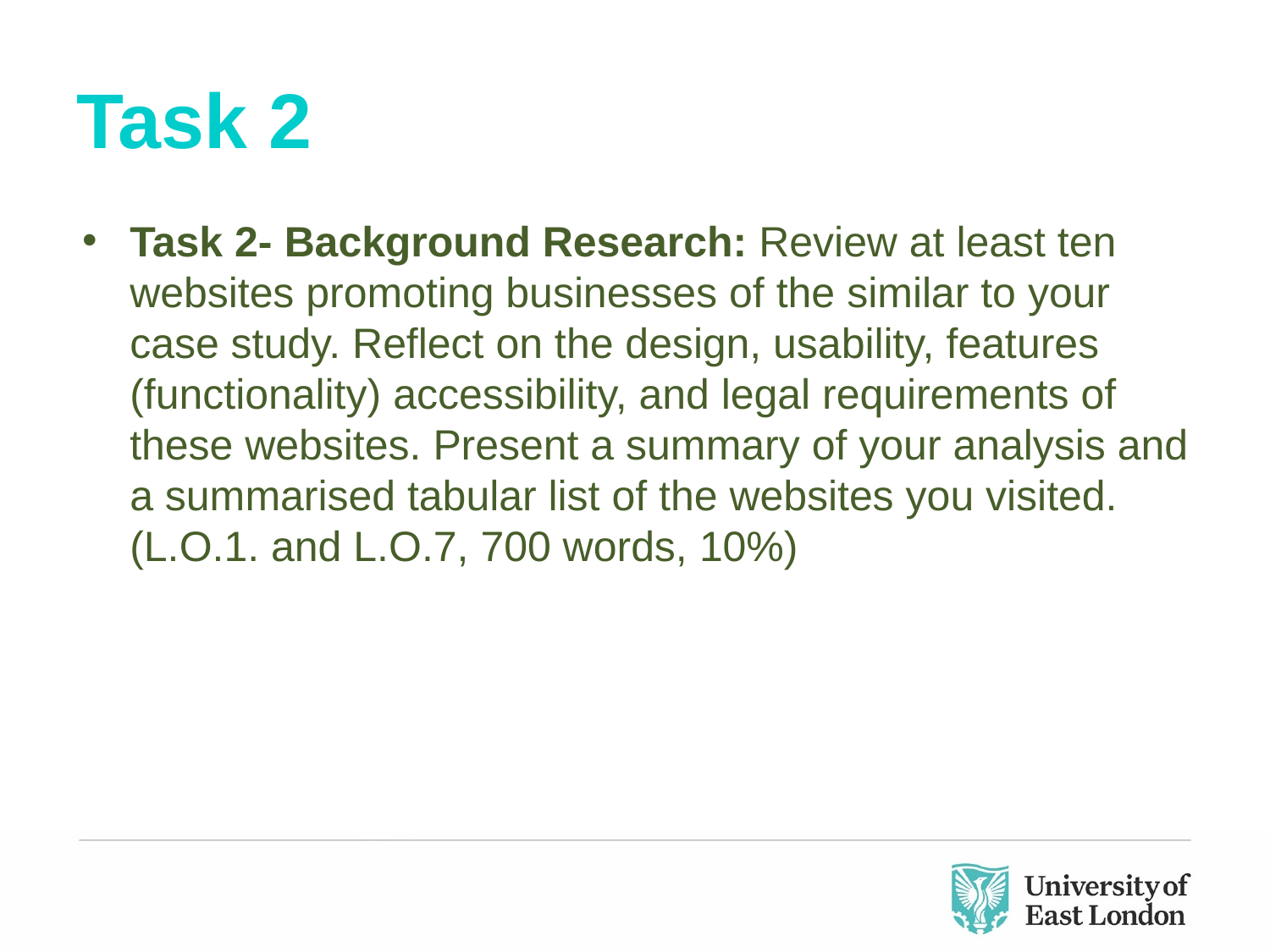

# Task 2
Task 2- Background Research: Review at least ten websites promoting businesses of the similar to your case study. Reflect on the design, usability, features (functionality) accessibility, and legal requirements of these websites. Present a summary of your analysis and a summarised tabular list of the websites you visited. (L.O.1. and L.O.7, 700 words, 10%)